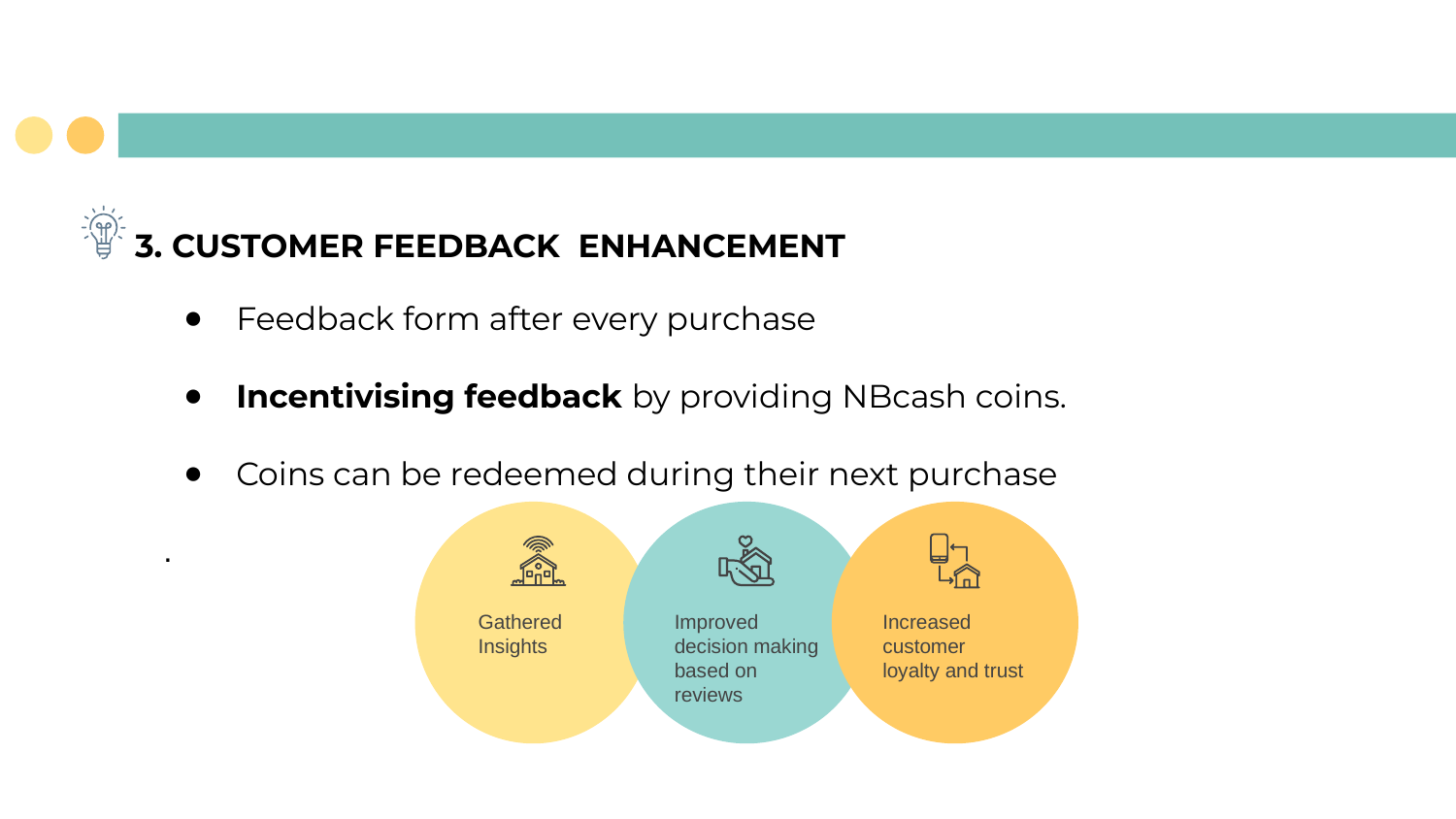

3. CUSTOMER FEEDBACK  ENHANCEMENT

Feedback form after every purchase

Incentivising feedback by providing NBcash coins.

Coins can be redeemed during their next purchase

.

Gathered Insights
Improved decision making based on reviews
Increased customer loyalty and trust